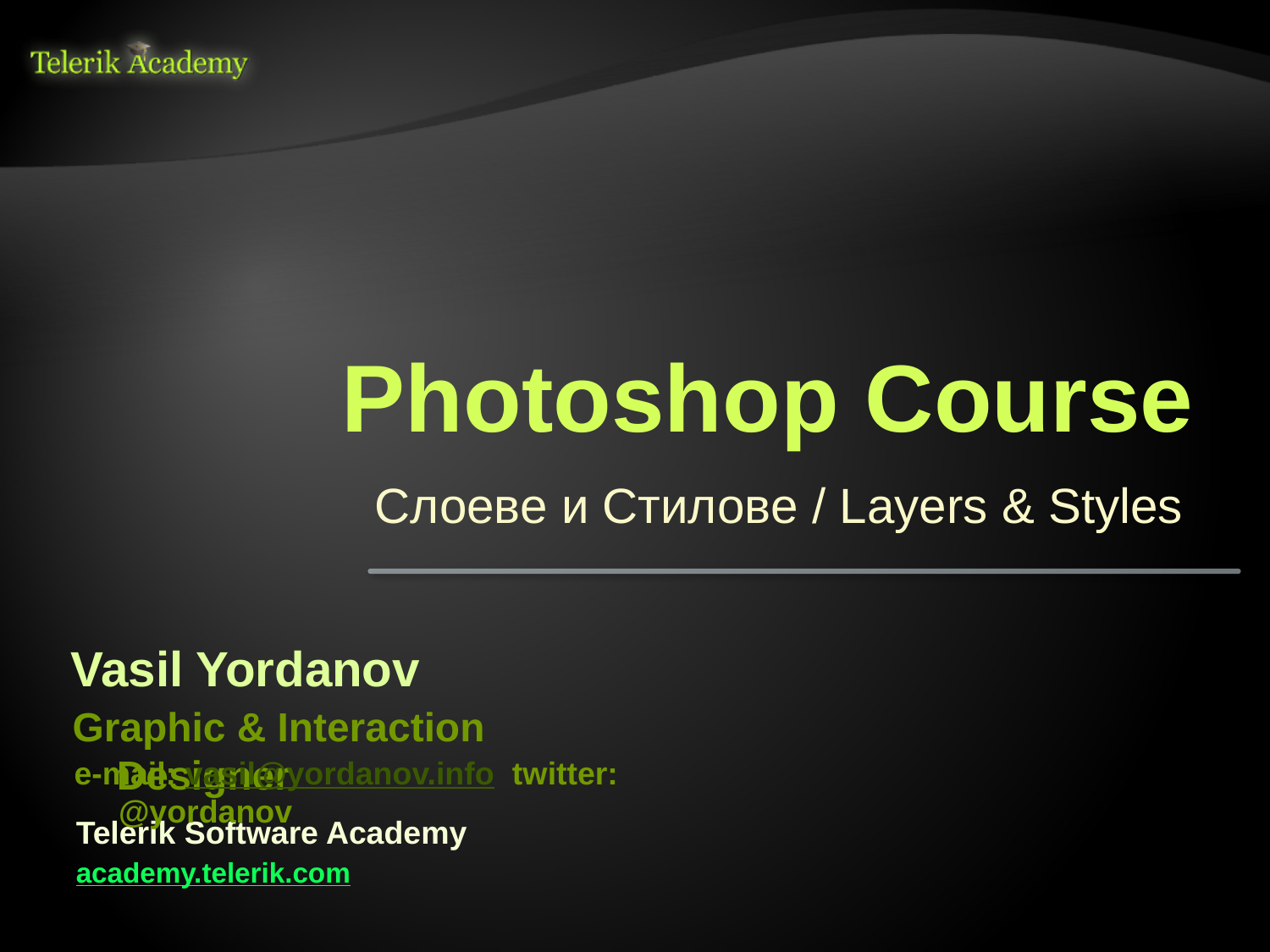

# Photoshop Course
Слоеве и Стилове / Layers & Styles
Vasil Yordanov
Graphic & Interaction Designer
e-mail: vasil@yordanov.info  twitter: @yordanov
Telerik Software Academy
academy.telerik.com